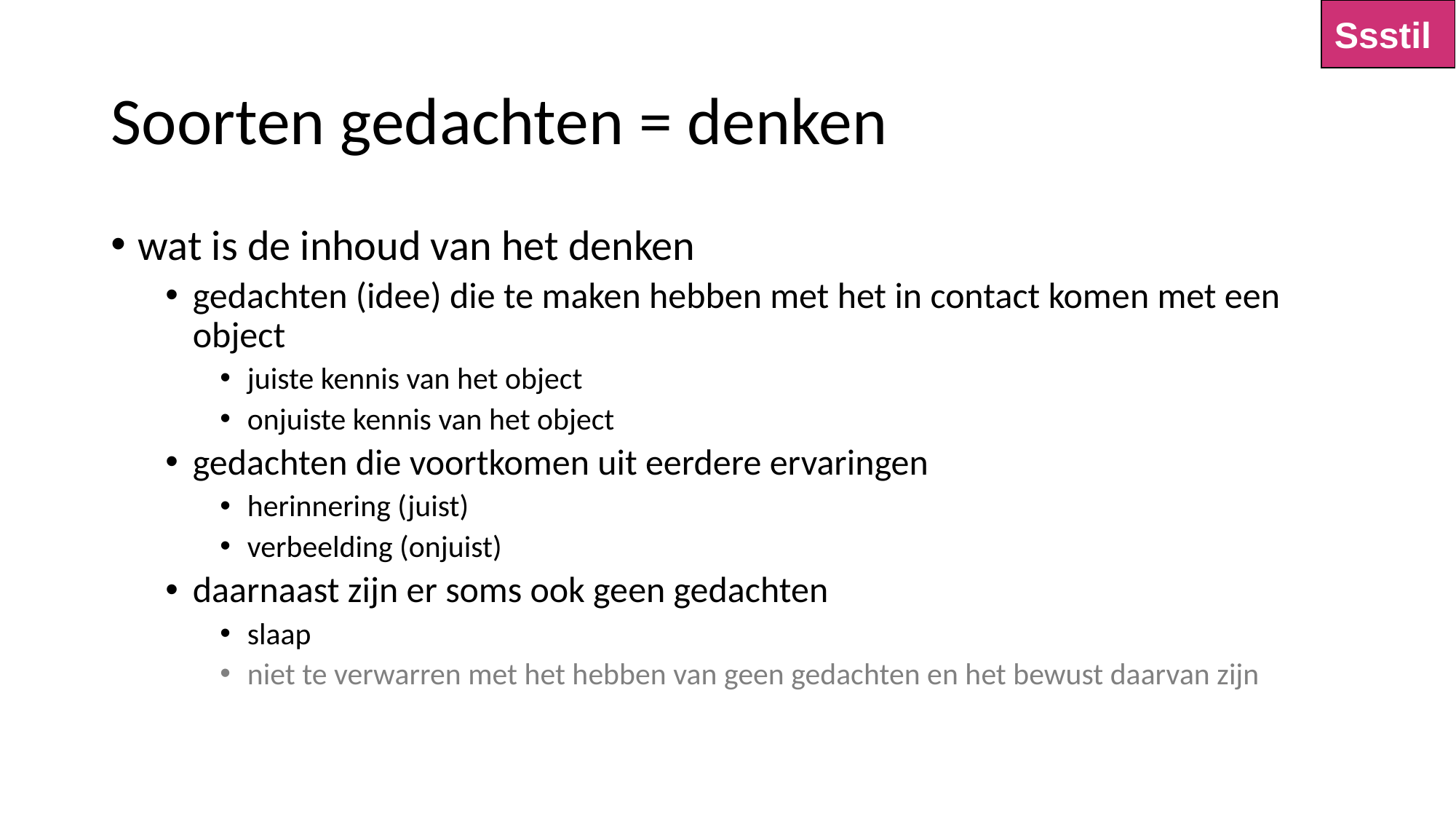

Ssstil
# Soorten gedachten = denken
wat is de inhoud van het denken
gedachten (idee) die te maken hebben met het in contact komen met een object
juiste kennis van het object
onjuiste kennis van het object
gedachten die voortkomen uit eerdere ervaringen
herinnering (juist)
verbeelding (onjuist)
daarnaast zijn er soms ook geen gedachten
slaap
niet te verwarren met het hebben van geen gedachten en het bewust daarvan zijn